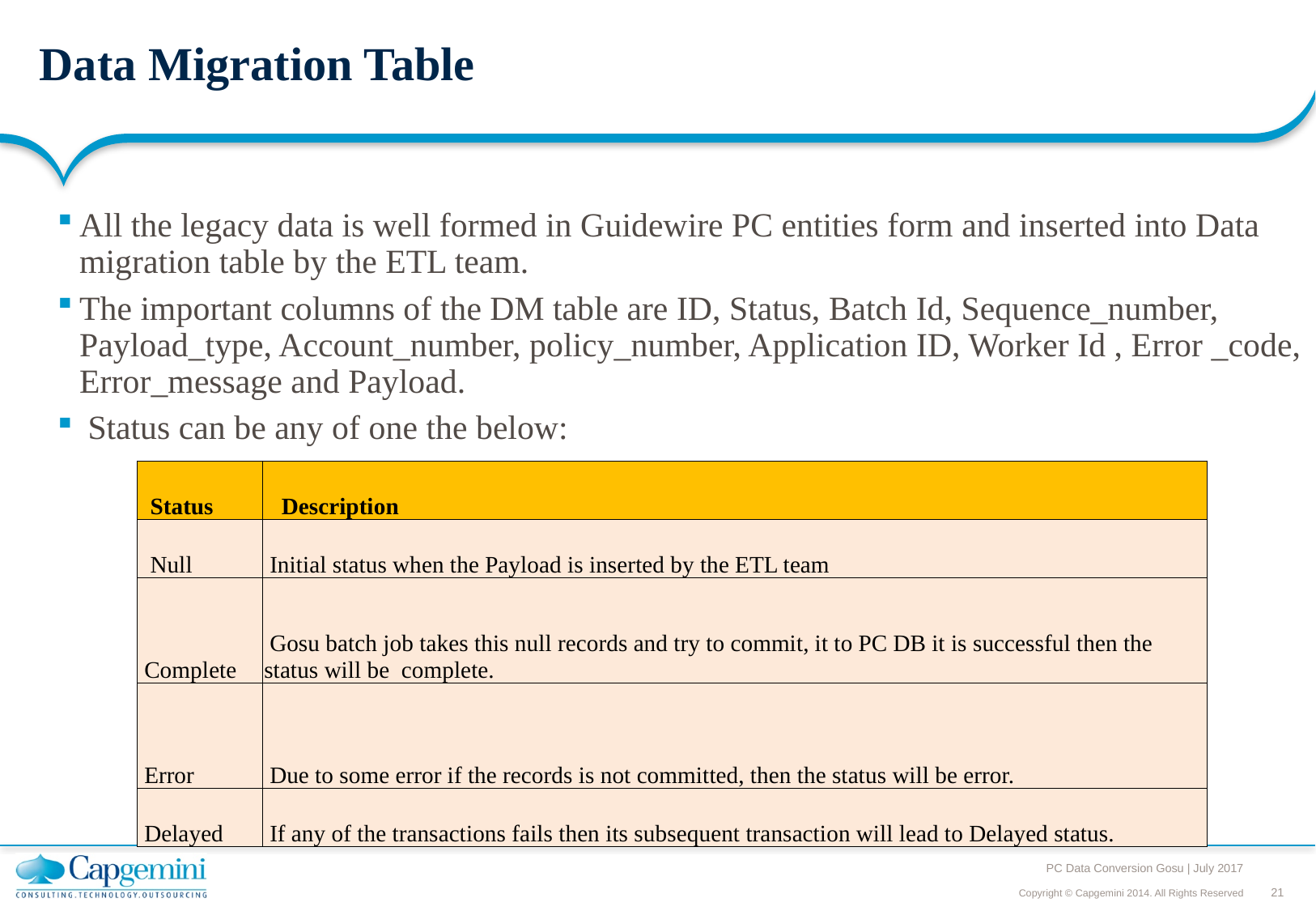

# Data Migration Table
All the legacy data is well formed in Guidewire PC entities form and inserted into Data migration table by the ETL team.
The important columns of the DM table are ID, Status, Batch Id, Sequence_number, Payload_type, Account_number, policy_number, Application ID, Worker Id , Error _code, Error_message and Payload.
 Status can be any of one the below:

| Status | Description |
| --- | --- |
| Null | Initial status when the Payload is inserted by the ETL team |
| Complete | Gosu batch job takes this null records and try to commit, it to PC DB it is successful then the status will be complete. |
| Error | Due to some error if the records is not committed, then the status will be error. |
| Delayed | If any of the transactions fails then its subsequent transaction will lead to Delayed status. |